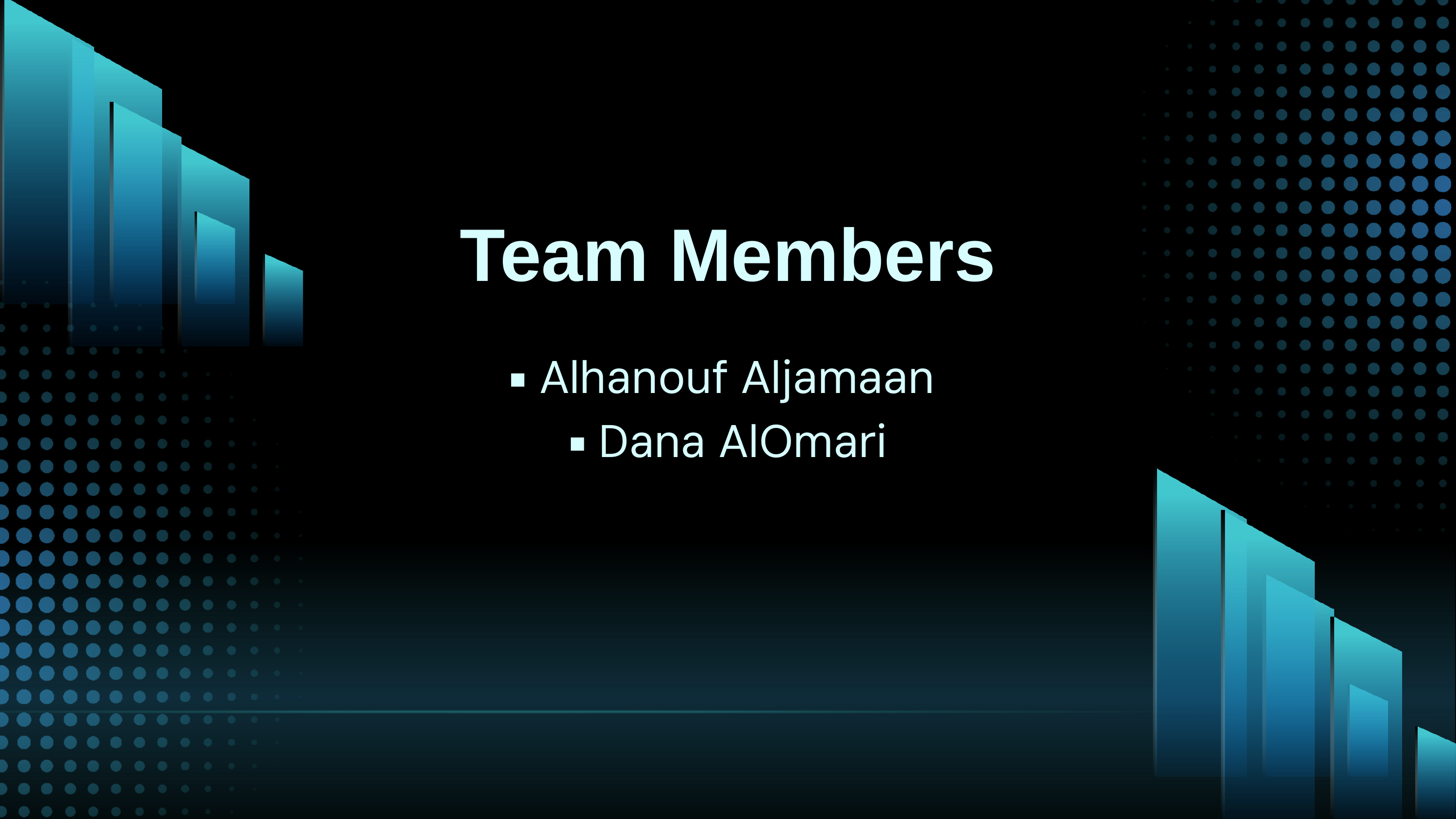

Team Members

▪︎ Alhanouf Aljamaan
▪︎ Dana AlOmari